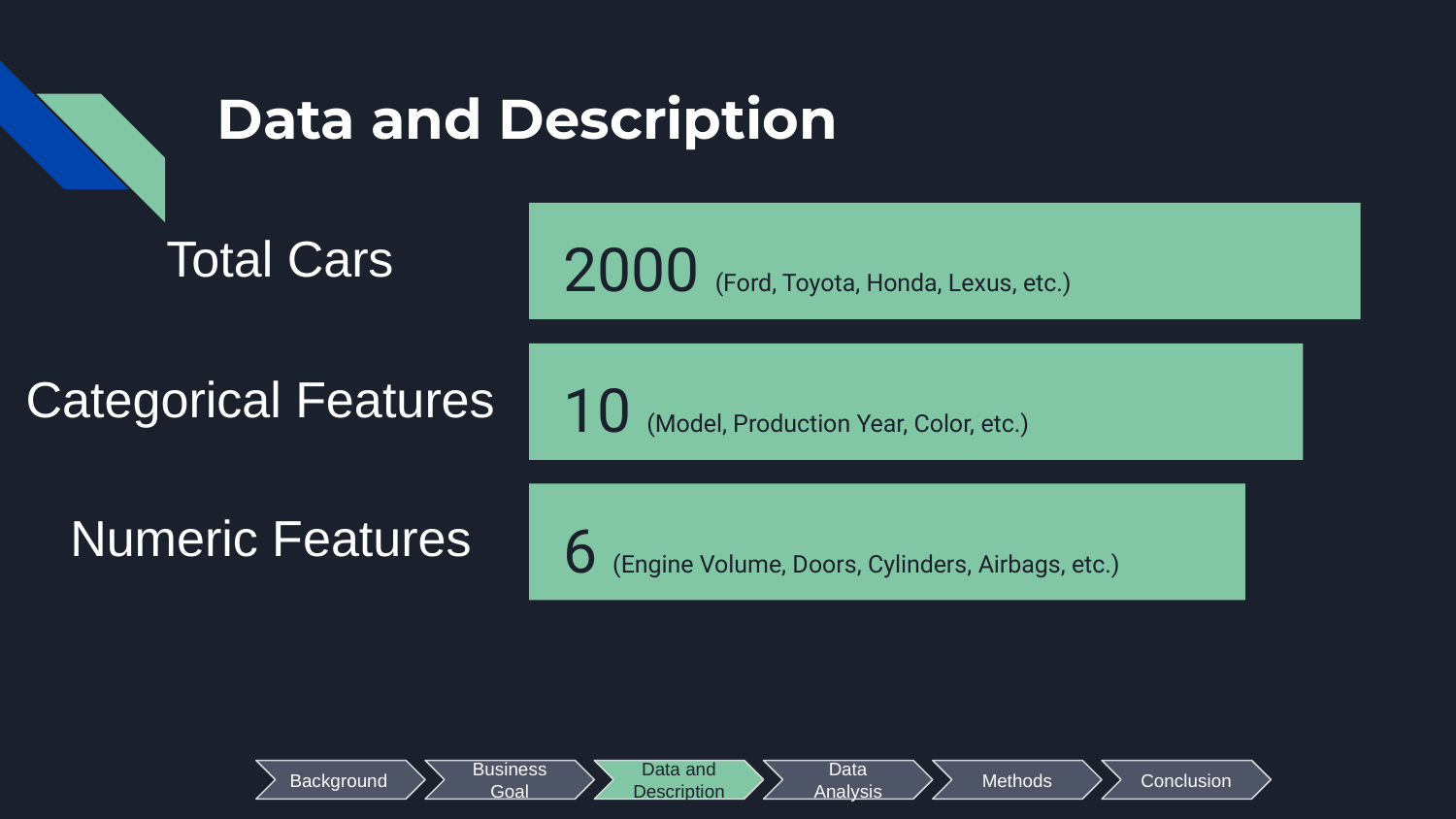

# Data and Description

Total Cars
2000 (Ford, Toyota, Honda, Lexus, etc.)

Categorical Features
10 (Model, Production Year, Color, etc.)

Numeric Features
6 (Engine Volume, Doors, Cylinders, Airbags, etc.)
Background
Business Goal
Data and Description
Data Analysis
Methods
Conclusion